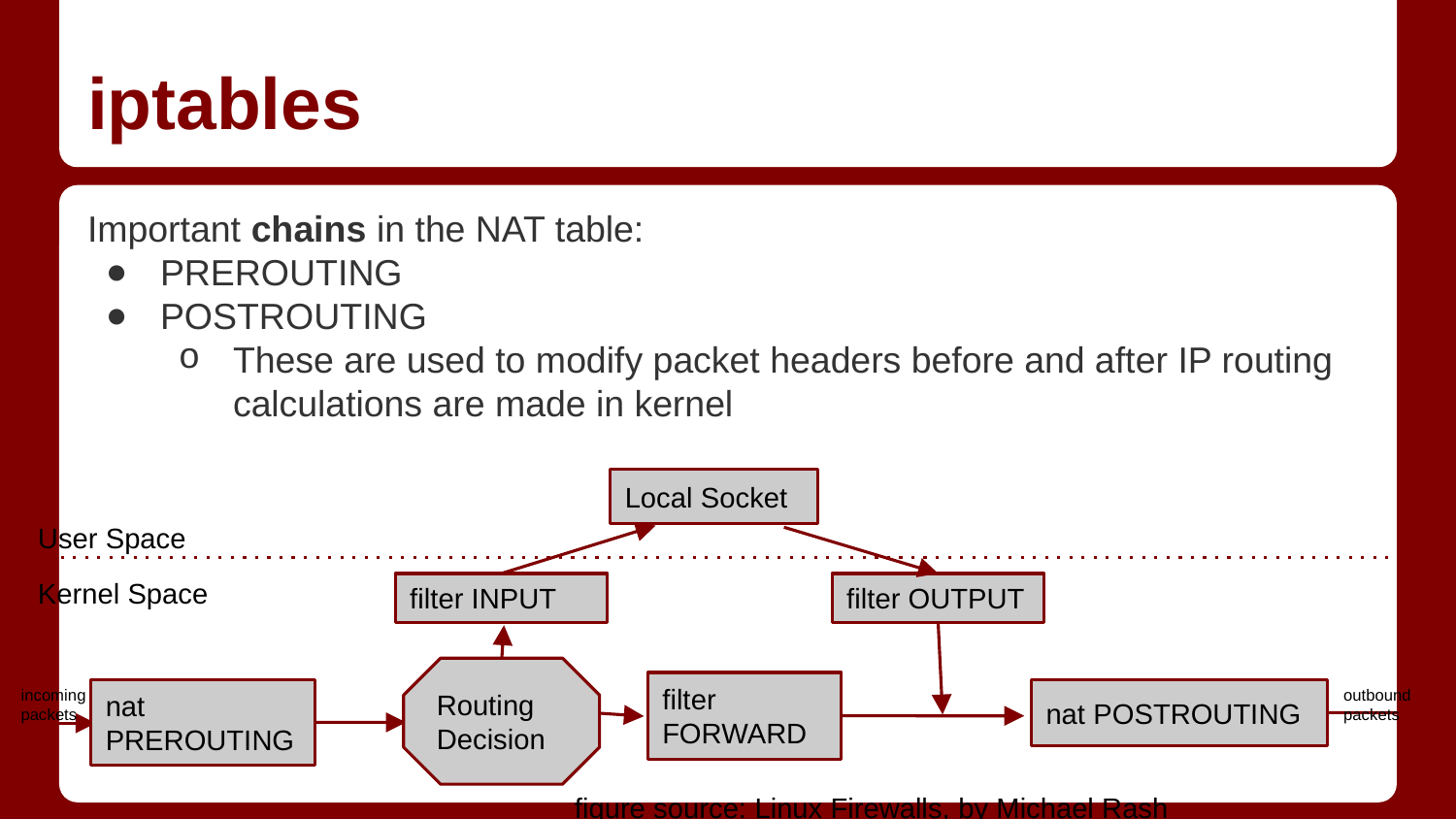

# iptables
Important chains in the NAT table:
PREROUTING
POSTROUTING
These are used to modify packet headers before and after IP routing calculations are made in kernel

Local Socket
User Space
Kernel Space
filter INPUT
filter OUTPUT
Routing Decision
incoming packets
outboundpackets
filter FORWARD
nat PREROUTING
nat POSTROUTING
figure source: Linux Firewalls, by Michael Rash